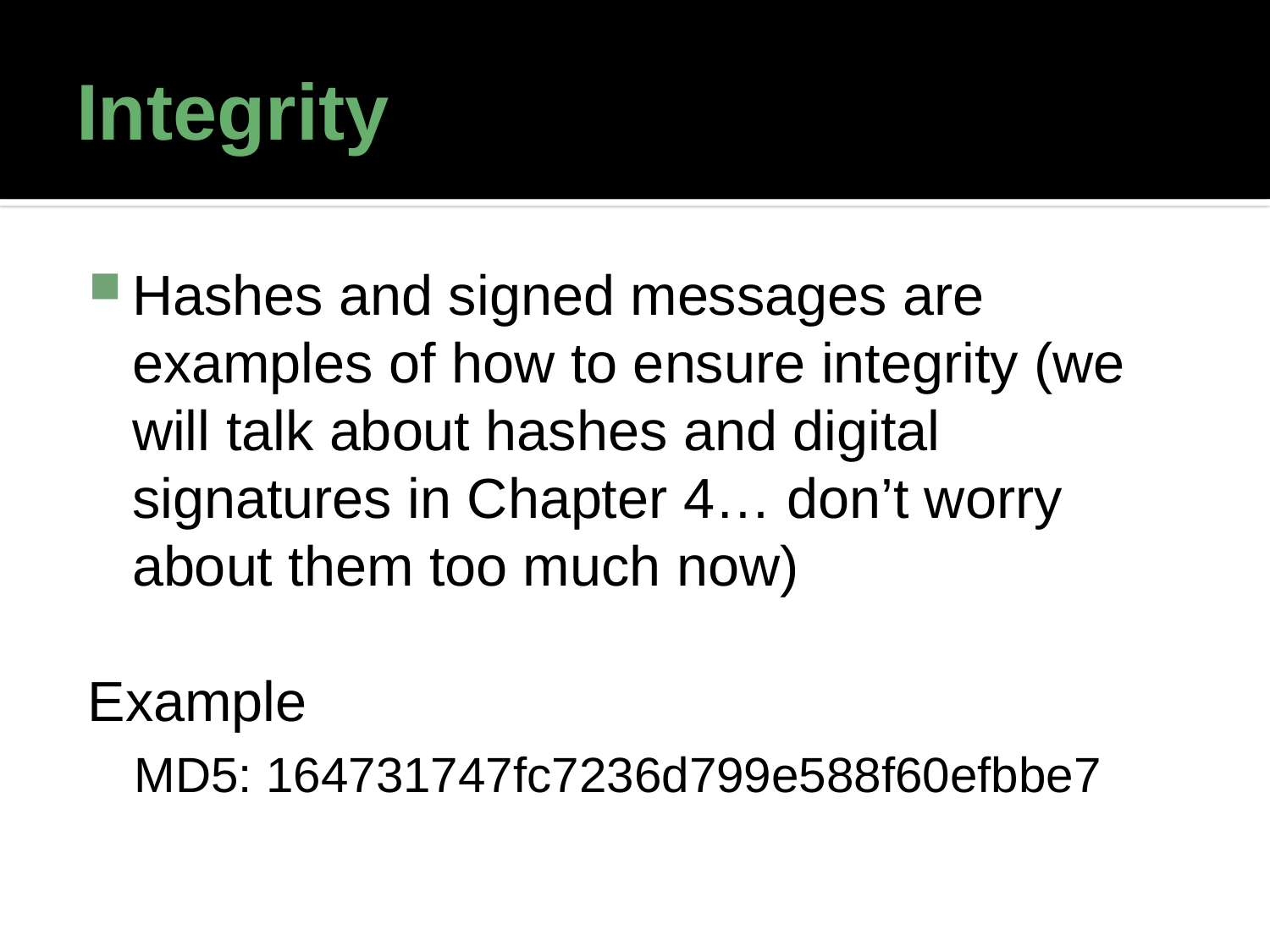

# Integrity
Hashes and signed messages are examples of how to ensure integrity (we will talk about hashes and digital signatures in Chapter 4… don’t worry about them too much now)

Example
MD5: 164731747fc7236d799e588f60efbbe7